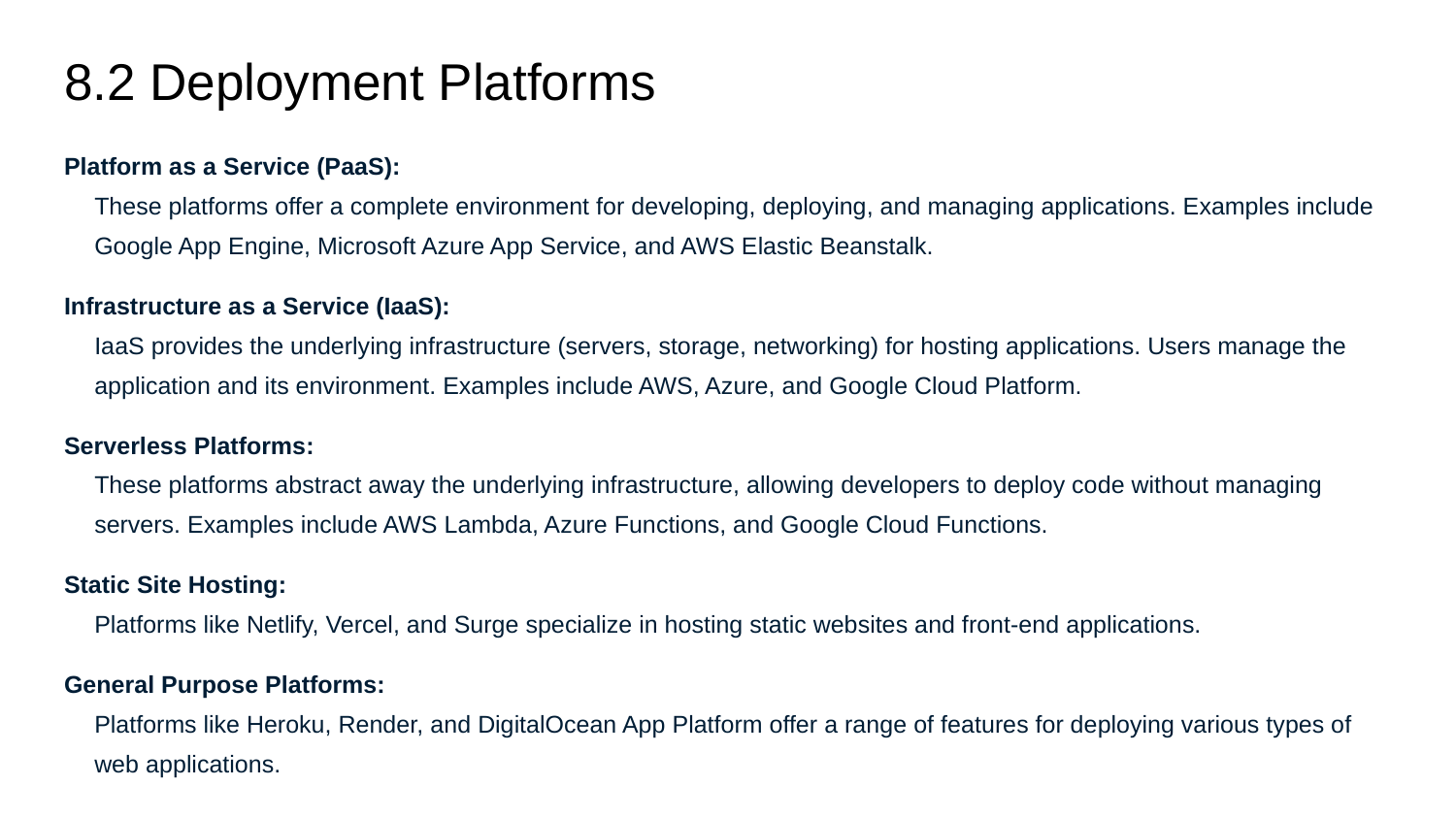

# 8.2 Deployment Platforms
Platform as a Service (PaaS):
These platforms offer a complete environment for developing, deploying, and managing applications. Examples include Google App Engine, Microsoft Azure App Service, and AWS Elastic Beanstalk.
Infrastructure as a Service (IaaS):
IaaS provides the underlying infrastructure (servers, storage, networking) for hosting applications. Users manage the application and its environment. Examples include AWS, Azure, and Google Cloud Platform.
Serverless Platforms:
These platforms abstract away the underlying infrastructure, allowing developers to deploy code without managing servers. Examples include AWS Lambda, Azure Functions, and Google Cloud Functions.
Static Site Hosting:
Platforms like Netlify, Vercel, and Surge specialize in hosting static websites and front-end applications.
General Purpose Platforms:
Platforms like Heroku, Render, and DigitalOcean App Platform offer a range of features for deploying various types of web applications.